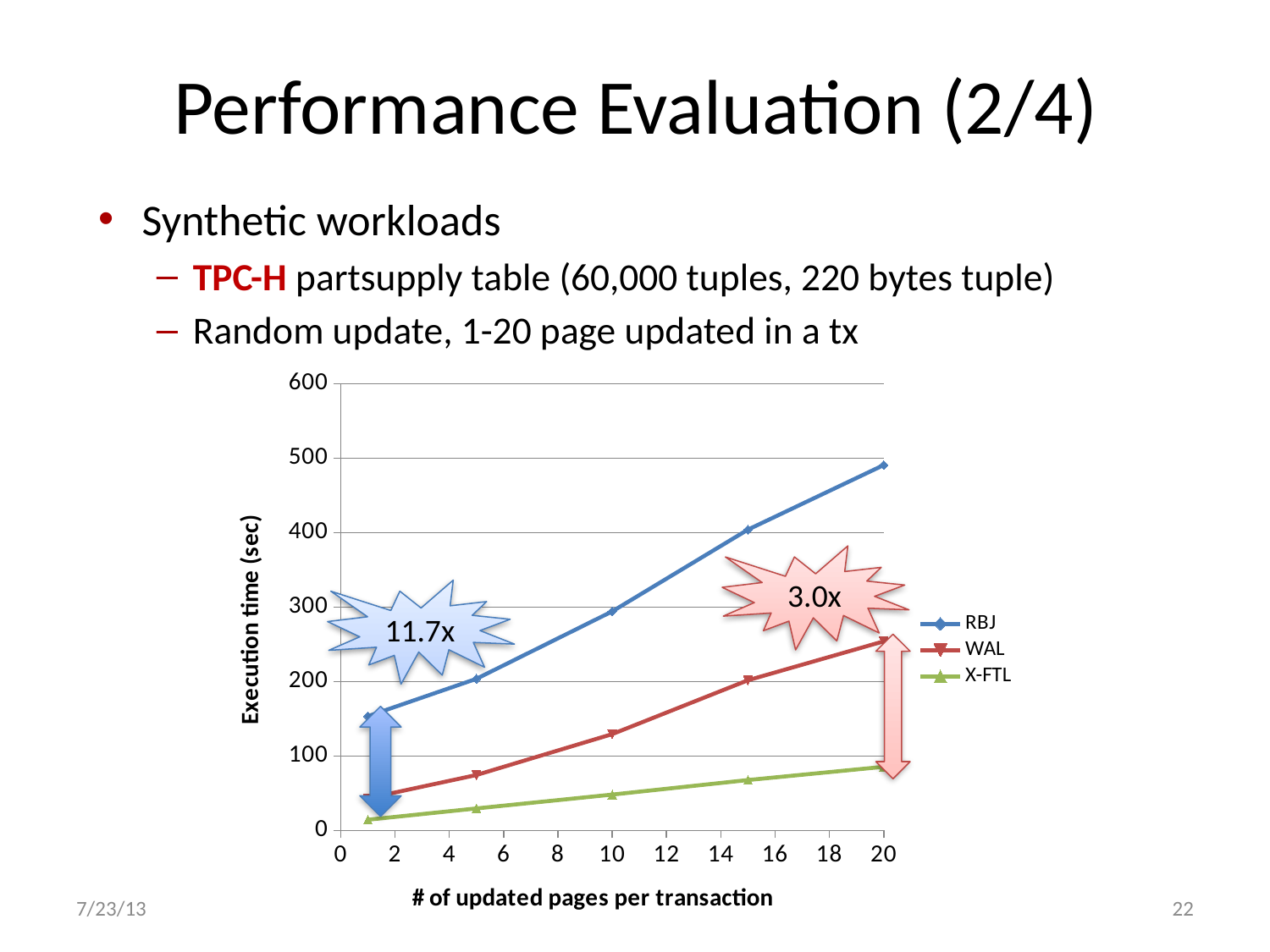

# Performance Evaluation (2/4)
Synthetic workloads
TPC-H partsupply table (60,000 tuples, 220 bytes tuple)
Random update, 1-20 page updated in a tx

### Chart

| Category | RBJ | WAL | X-FTL |
|---|---|---|---|
3.0x
11.7x

7/23/13
22